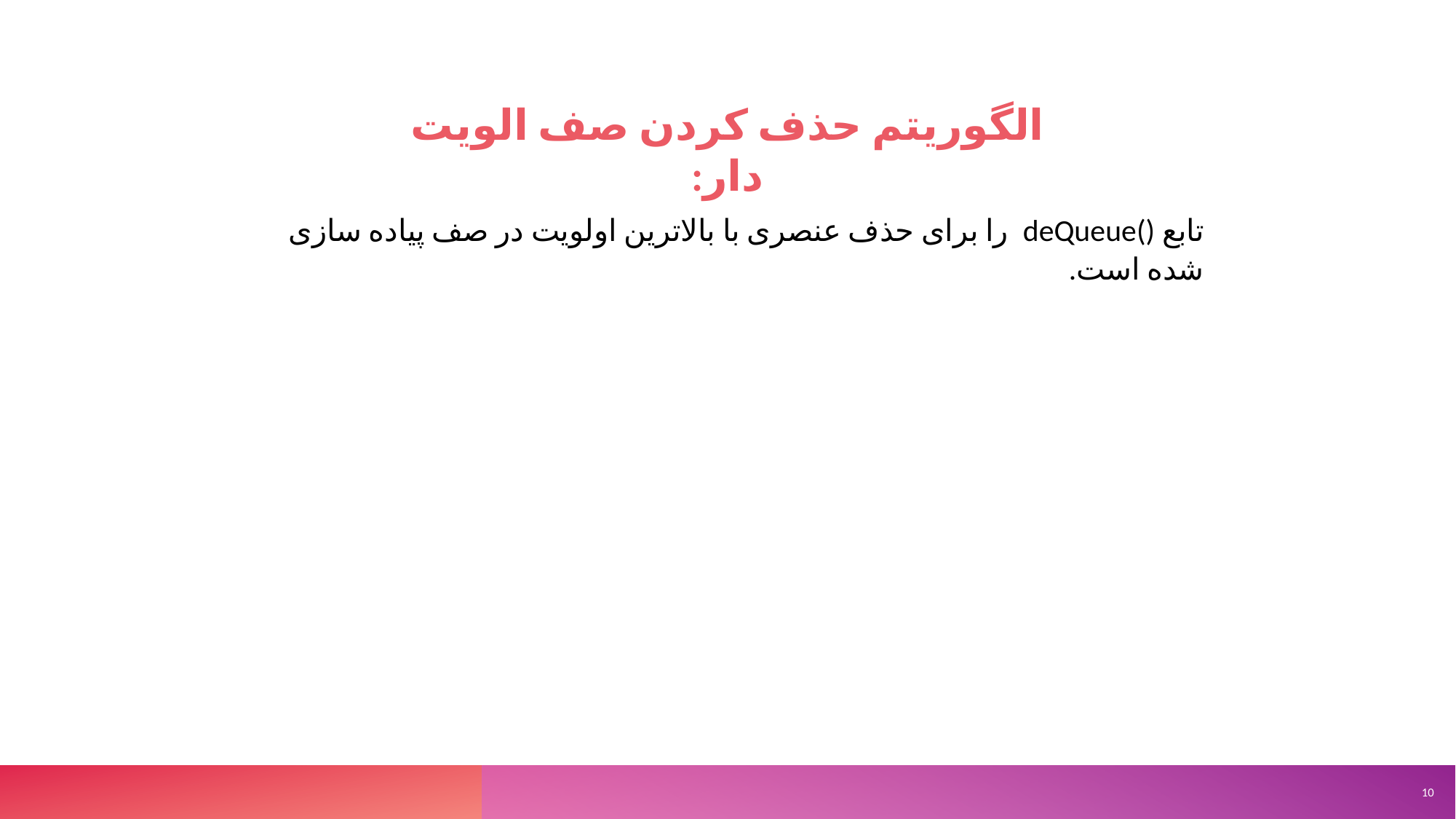

الگوریتم حذف کردن صف الویت دار:
تابع ()deQueue  را برای حذف عنصری با بالاترین اولویت در صف پیاده سازی شده است.

Sample Footer Text
10